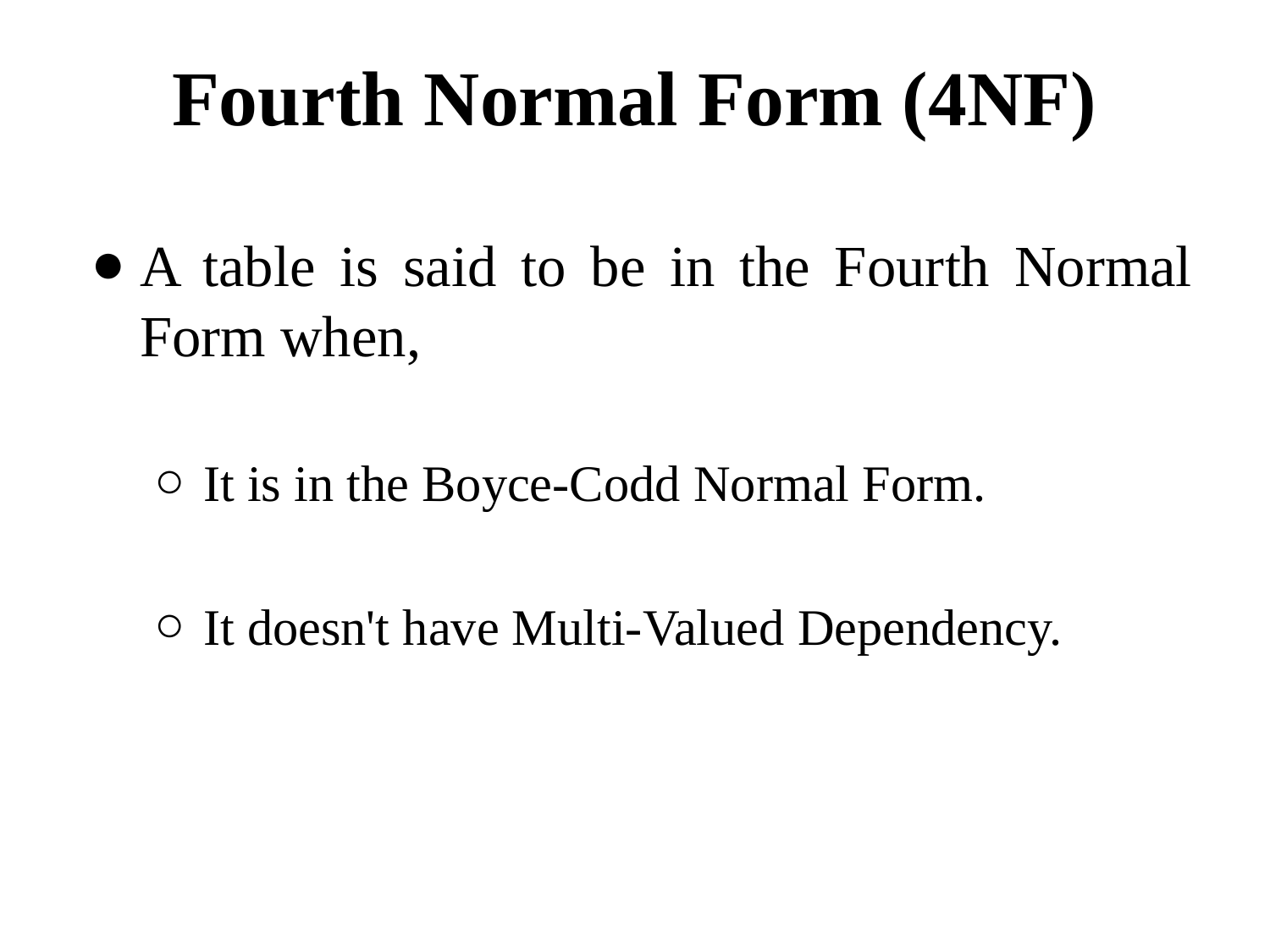

# Fourth Normal Form (4NF)
A table is said to be in the Fourth Normal Form when,

It is in the Boyce-Codd Normal Form.

It doesn't have Multi-Valued Dependency.